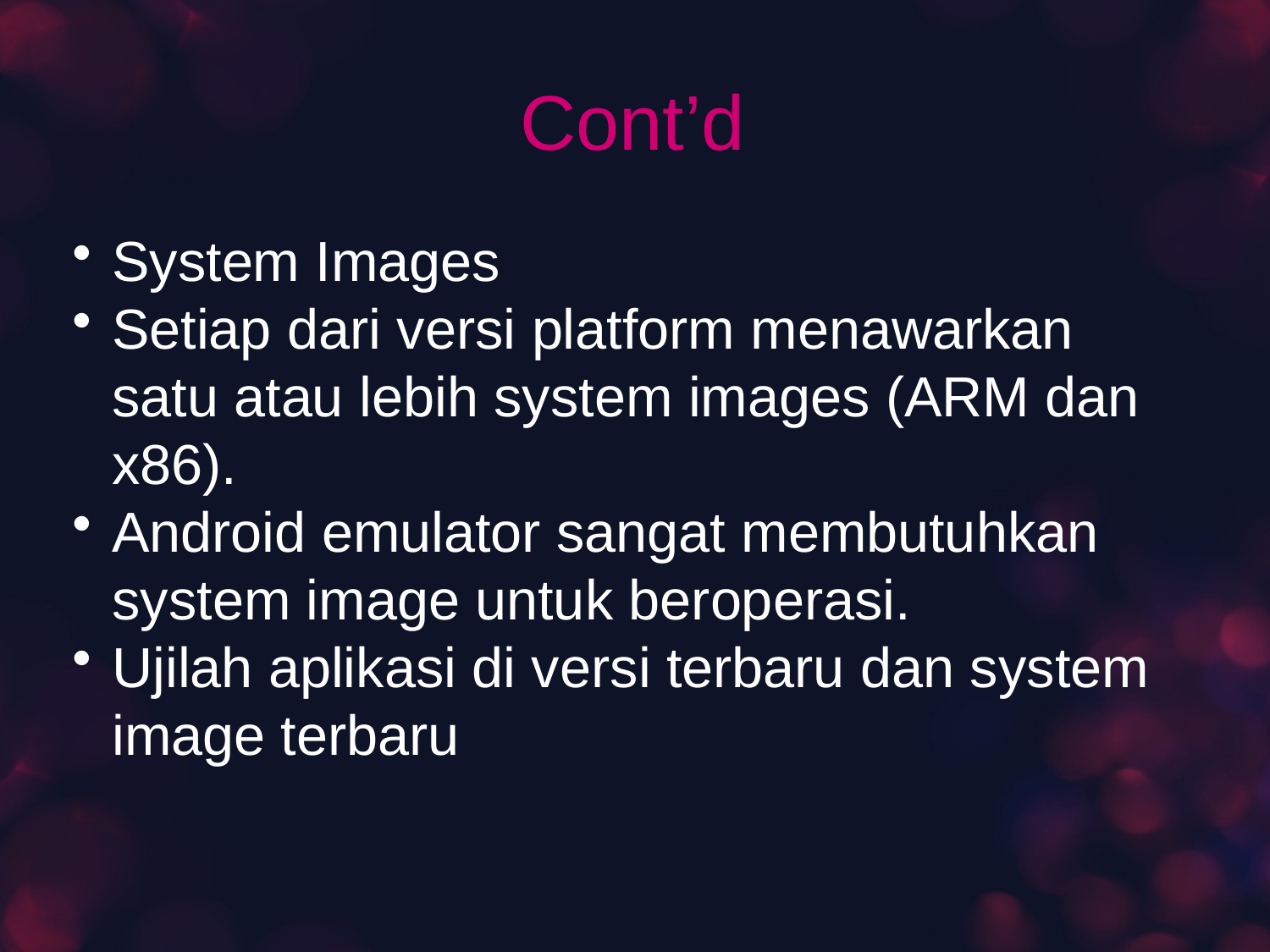

# Cont’d
System Images
Setiap dari versi platform menawarkan satu atau lebih system images (ARM dan x86).
Android emulator sangat membutuhkan system image untuk beroperasi.
Ujilah aplikasi di versi terbaru dan system image terbaru